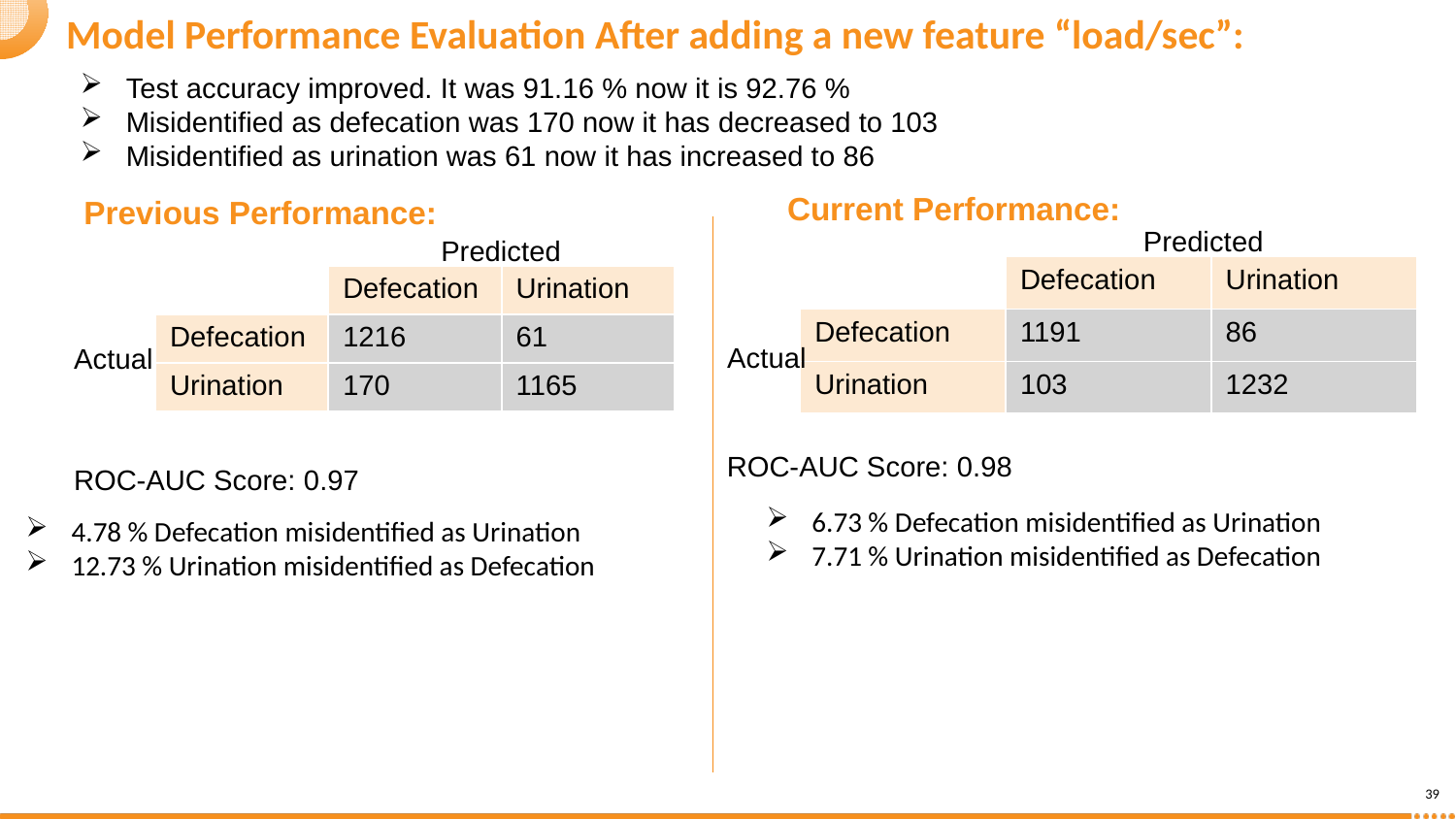

# Model Performance Evaluation After adding a new feature “load/sec”:
Test accuracy improved. It was 91.16 % now it is 92.76 %
Misidentified as defecation was 170 now it has decreased to 103
Misidentified as urination was 61 now it has increased to 86
Current Performance:
Previous Performance:

Predicted
Predicted
|  | Defecation | Urination |
| --- | --- | --- |
| Defecation | 1191 | 86 |
| Urination | 103 | 1232 |
|  | Defecation | Urination |
| --- | --- | --- |
| Defecation | 1216 | 61 |
| Urination | 170 | 1165 |
Actual
Actual
ROC-AUC Score: 0.98
ROC-AUC Score: 0.97
6.73 % Defecation misidentified as Urination
7.71 % Urination misidentified as Defecation
4.78 % Defecation misidentified as Urination
12.73 % Urination misidentified as Defecation